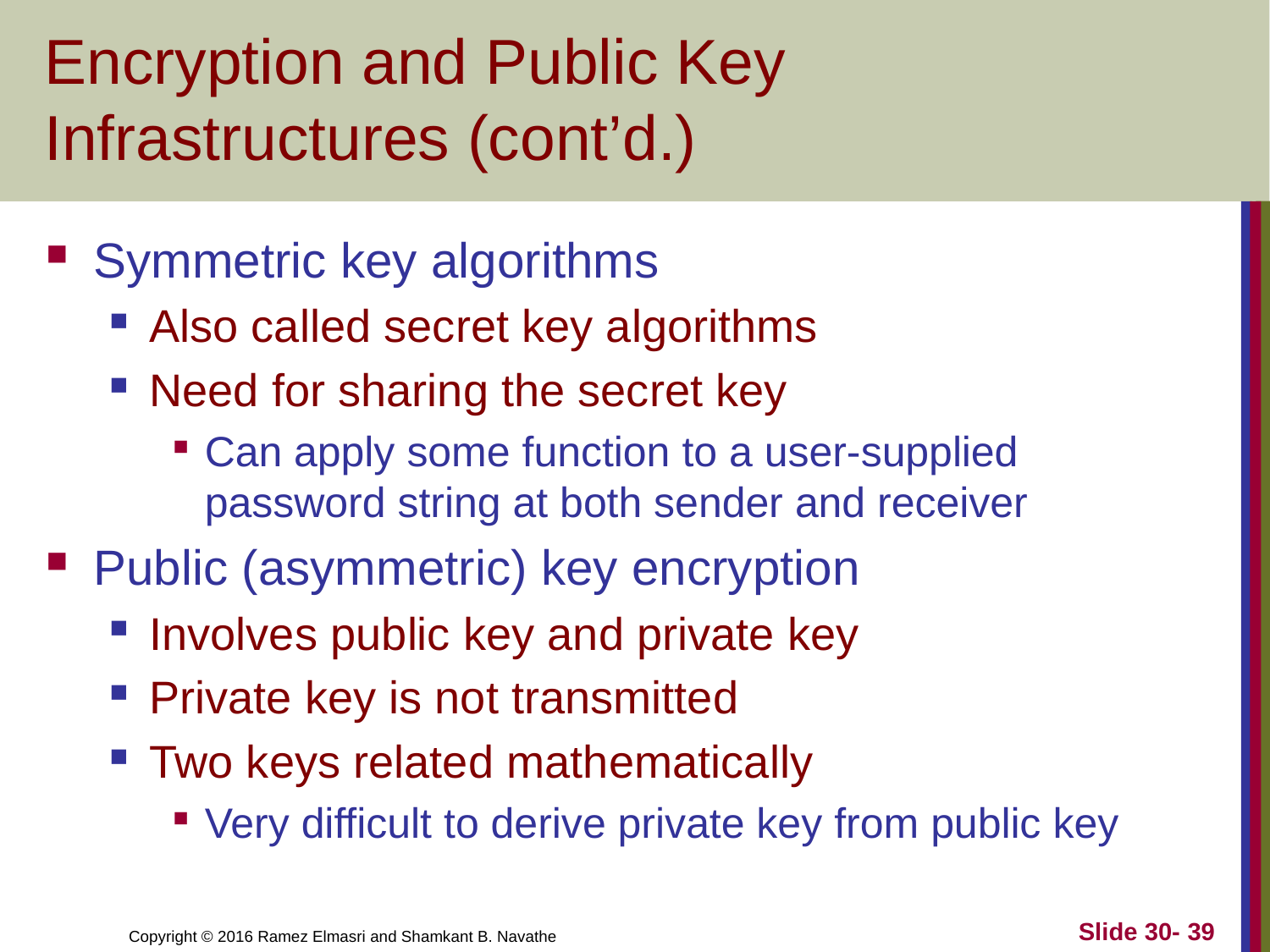

# Encryption and Public Key Infrastructures (cont’d.)
Symmetric key algorithms
Also called secret key algorithms
Need for sharing the secret key
Can apply some function to a user-supplied password string at both sender and receiver
Public (asymmetric) key encryption
Involves public key and private key
Private key is not transmitted
Two keys related mathematically
Very difficult to derive private key from public key
Slide 30- 39